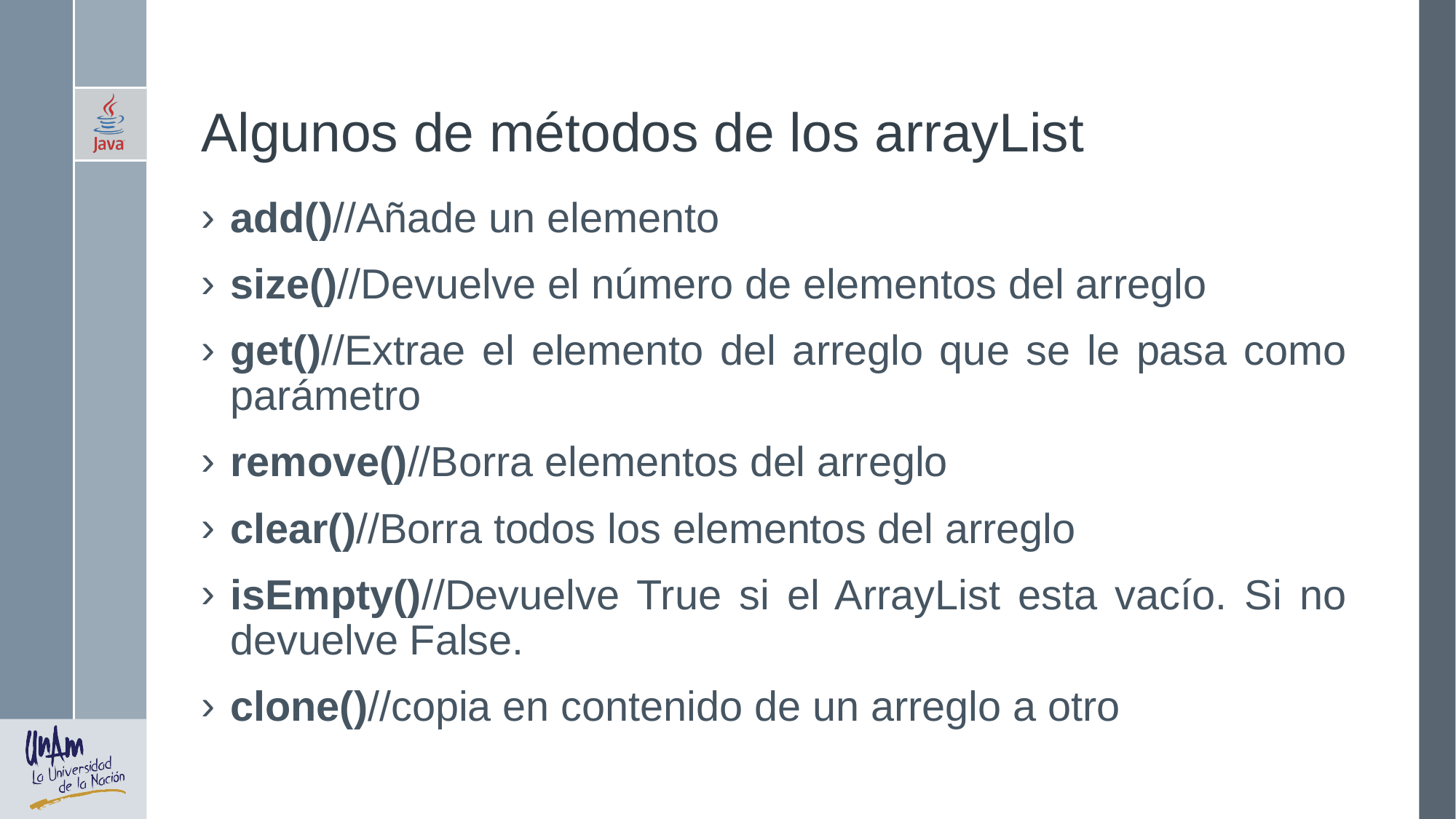

# Algunos de métodos de los arrayList
add()//Añade un elemento
size()//Devuelve el número de elementos del arreglo
get()//Extrae el elemento del arreglo que se le pasa como parámetro
remove()//Borra elementos del arreglo
clear()//Borra todos los elementos del arreglo
isEmpty()//Devuelve True si el ArrayList esta vacío. Si no devuelve False.
clone()//copia en contenido de un arreglo a otro